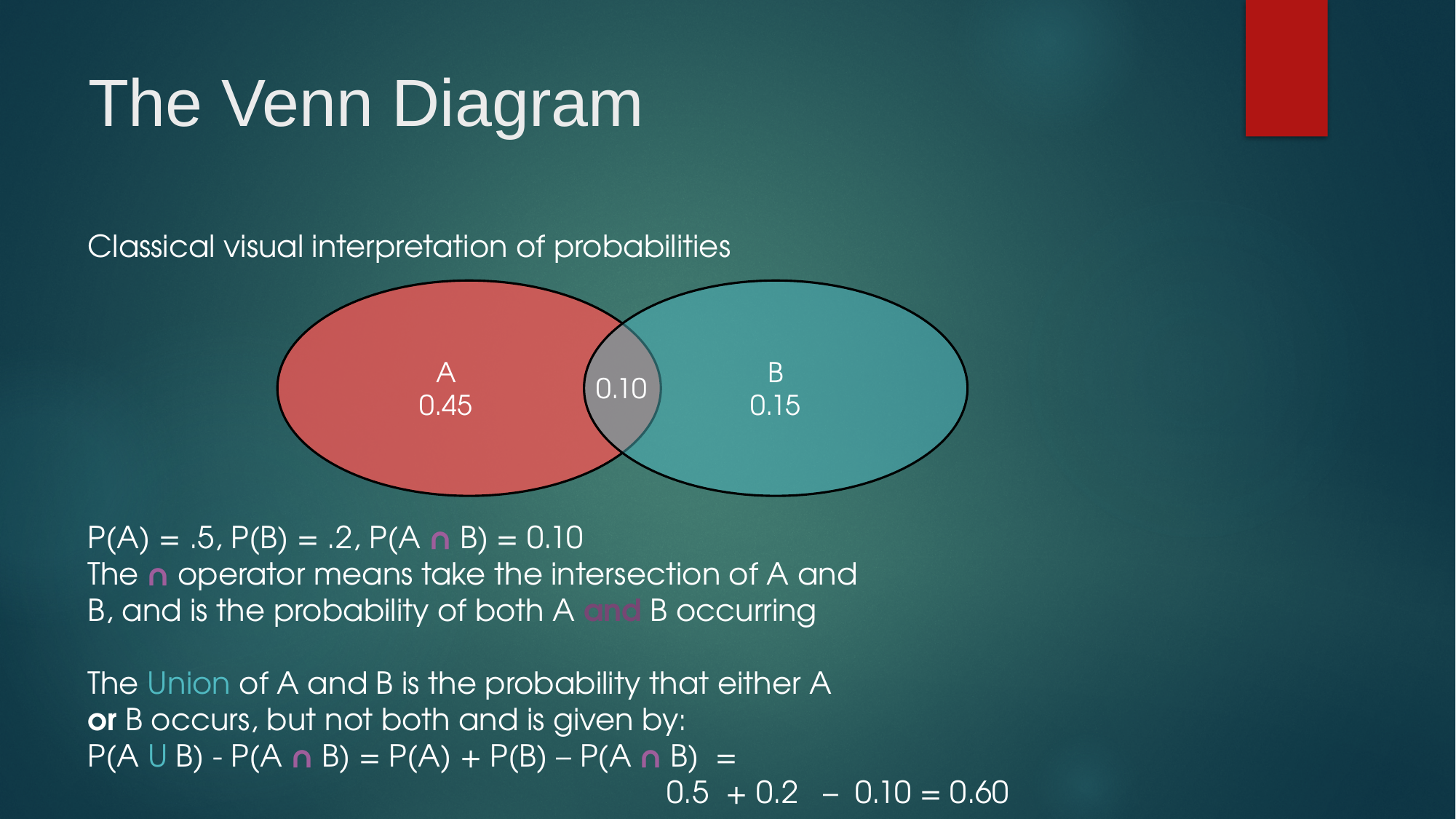

# The Venn Diagram
Classical visual interpretation of probabilities

P(A) = .5, P(B) = .2, P(A ∩ B) = 0.10
The ∩ operator means take the intersection of A and
B, and is the probability of both A and B occurring

The Union of A and B is the probability that either A
or B occurs, but not both and is given by:
P(A U B) - P(A ∩ B) = P(A) + P(B) – P(A ∩ B)  =
					    0.5  + 0.2   –  0.10 = 0.60

A
0.45
B
0.15
0.10